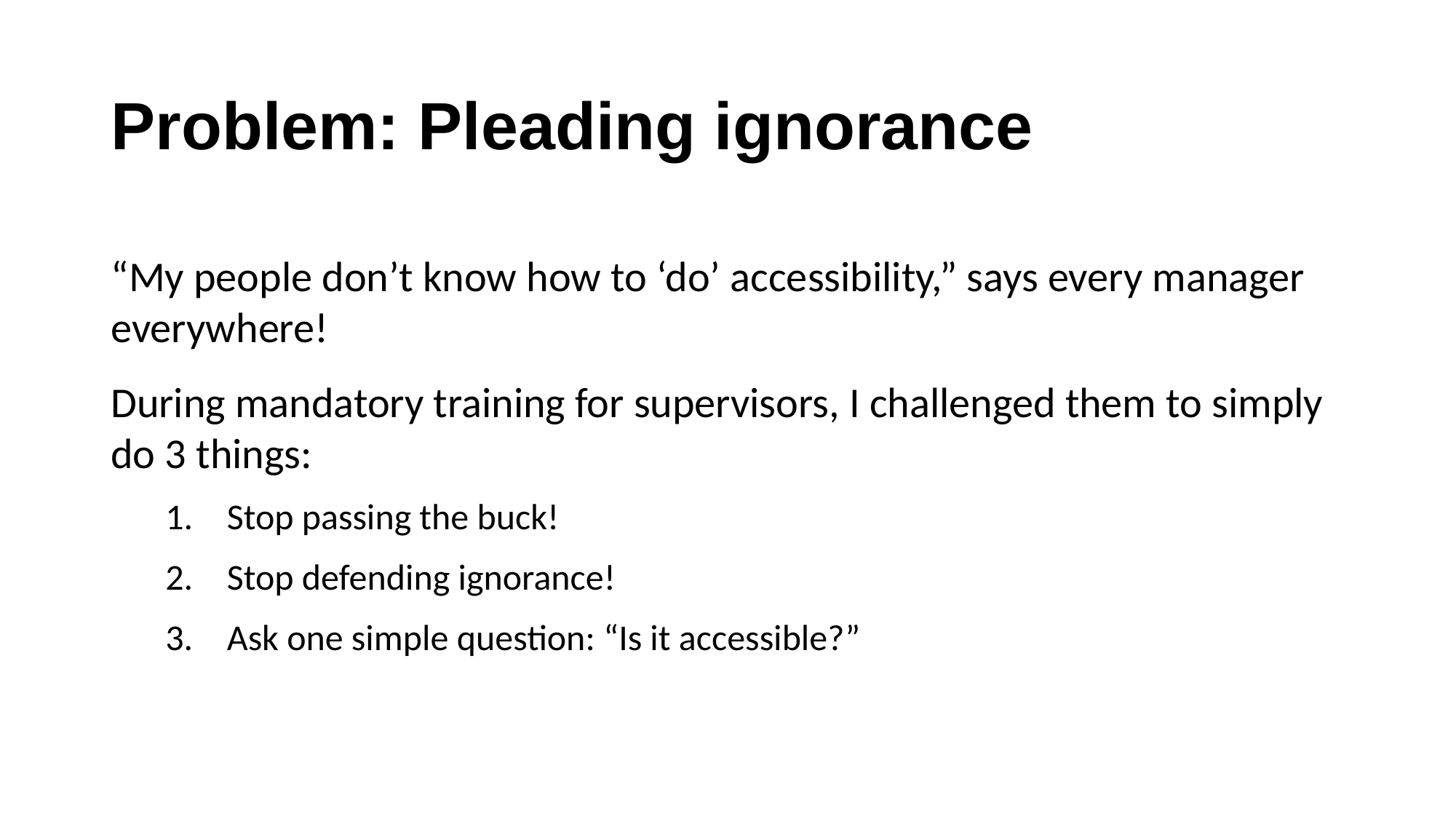

# Problem: Pleading ignorance
“My people don’t know how to ‘do’ accessibility,” says every manager everywhere!
During mandatory training for supervisors, I challenged them to simply do 3 things:
Stop passing the buck!
Stop defending ignorance!
Ask one simple question: “Is it accessible?”